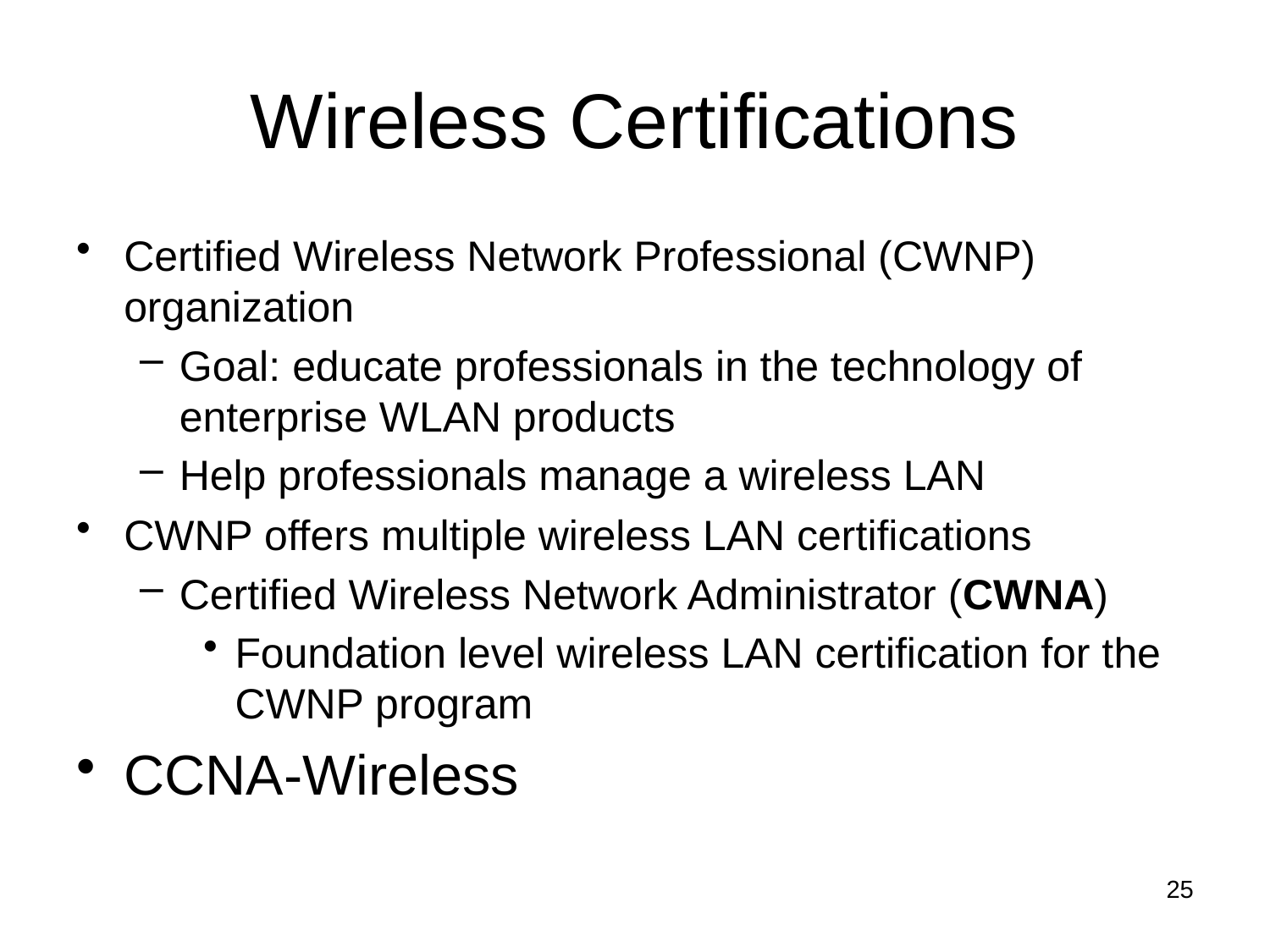

# Wireless Certifications
Certified Wireless Network Professional (CWNP) organization
Goal: educate professionals in the technology of enterprise WLAN products
Help professionals manage a wireless LAN
CWNP offers multiple wireless LAN certifications
Certified Wireless Network Administrator (CWNA)
Foundation level wireless LAN certification for the CWNP program
CCNA-Wireless
25